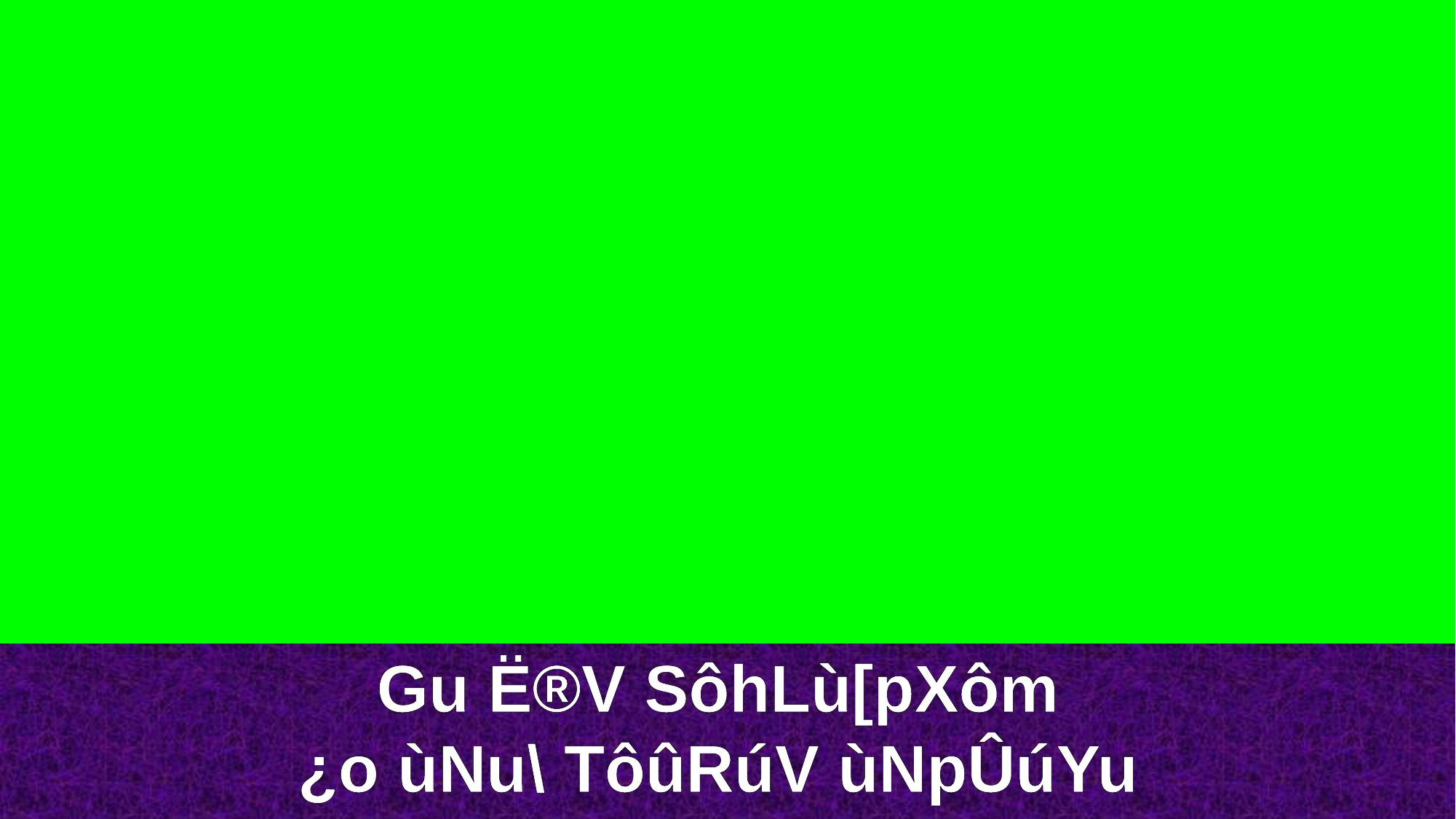

Gu Ë®V SôhLù[pXôm
¿o ùNu\ TôûRúV ùNpÛúYu